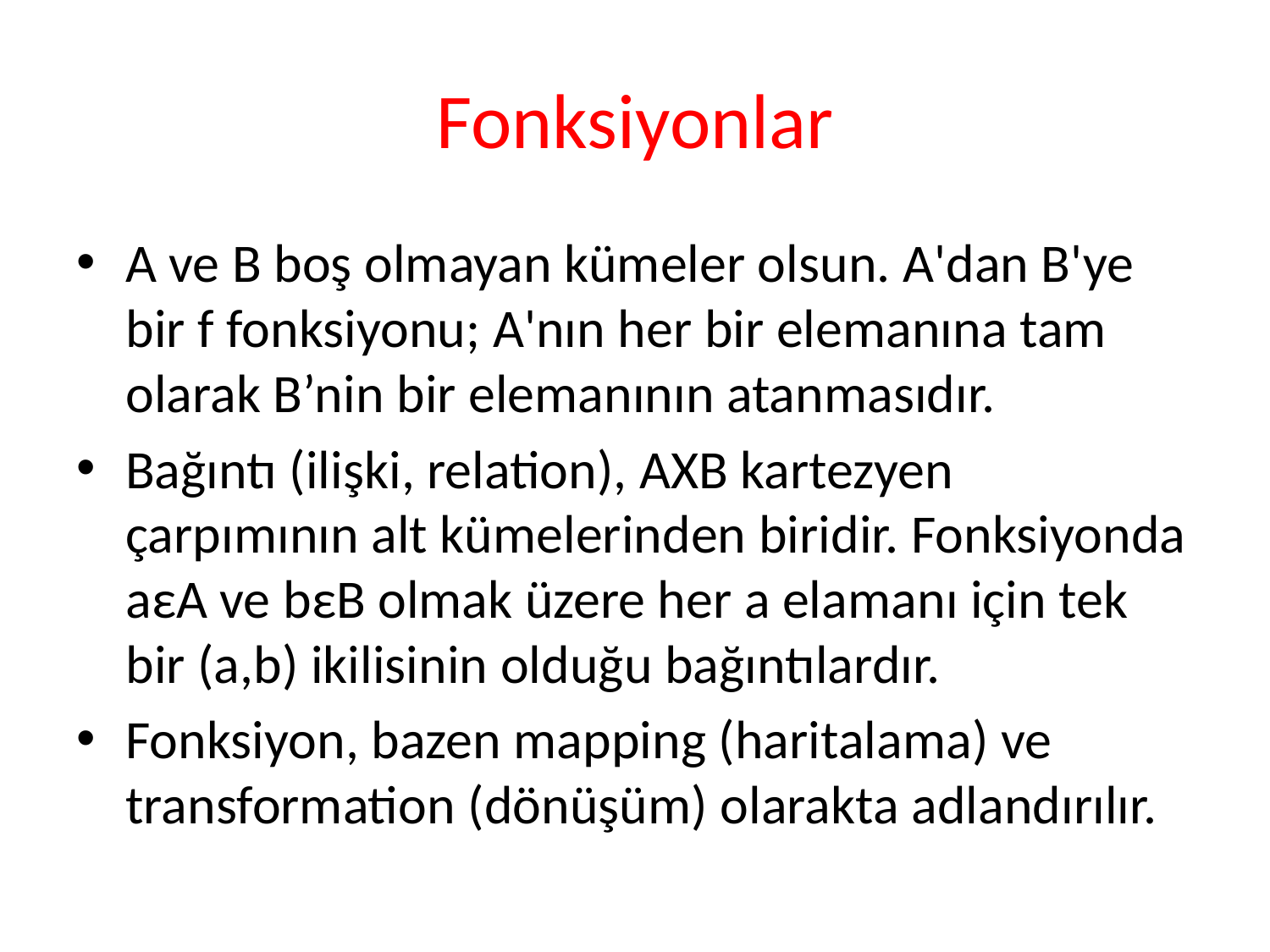

# Fonksiyonlar
A ve B boş olmayan kümeler olsun. A'dan B'ye bir f fonksiyonu; A'nın her bir elemanına tam olarak B’nin bir elemanının atanmasıdır.
Bağıntı (ilişki, relation), AXB kartezyen çarpımının alt kümelerinden biridir. Fonksiyonda aεA ve bεB olmak üzere her a elamanı için tek bir (a,b) ikilisinin olduğu bağıntılardır.
Fonksiyon, bazen mapping (haritalama) ve transformation (dönüşüm) olarakta adlandırılır.